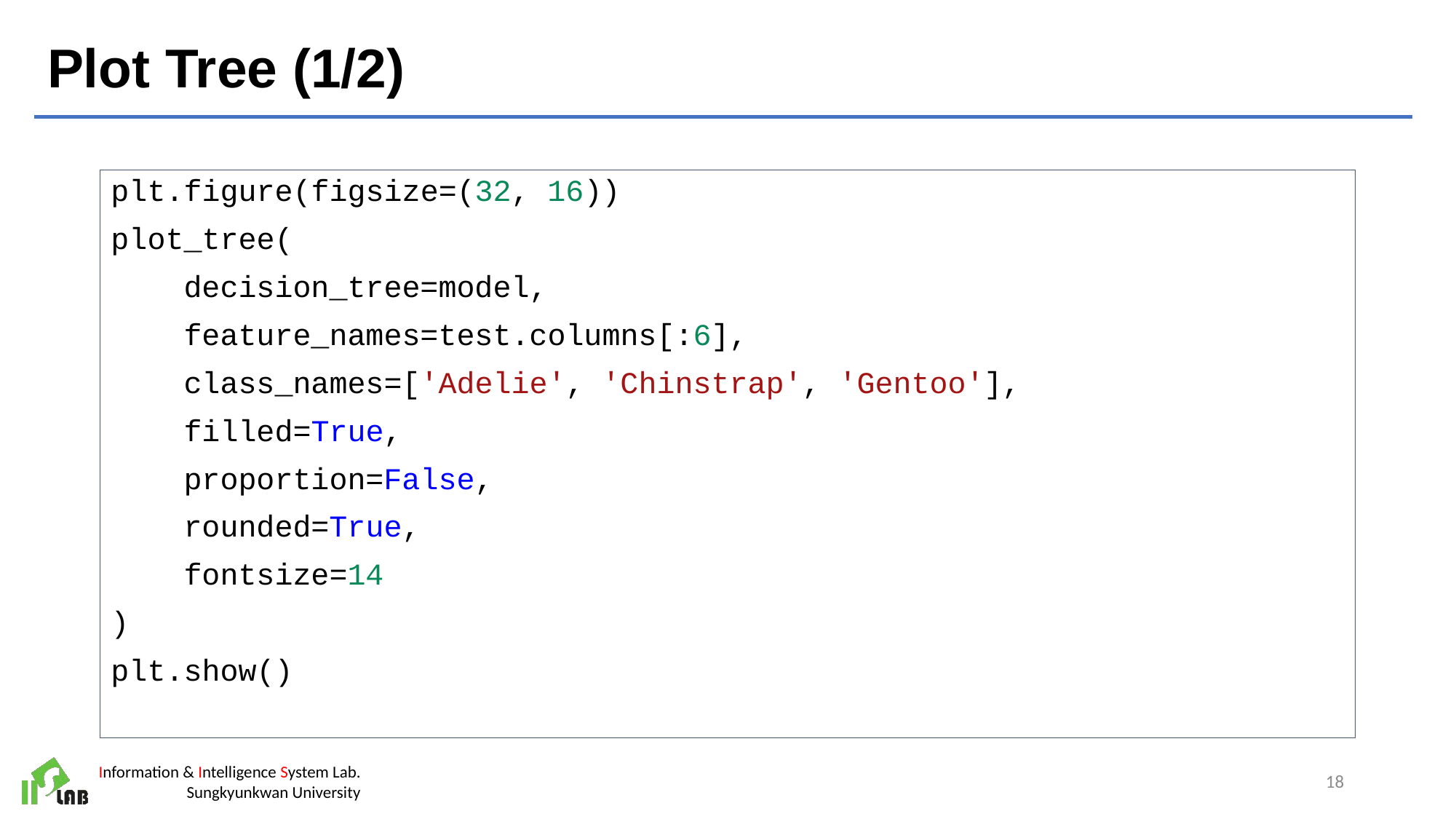

# Plot Tree (1/2)
plt.figure(figsize=(32, 16))
plot_tree(
    decision_tree=model,
    feature_names=test.columns[:6],
    class_names=['Adelie', 'Chinstrap', 'Gentoo'],
    filled=True,
    proportion=False,
    rounded=True,
    fontsize=14
)
plt.show()
18